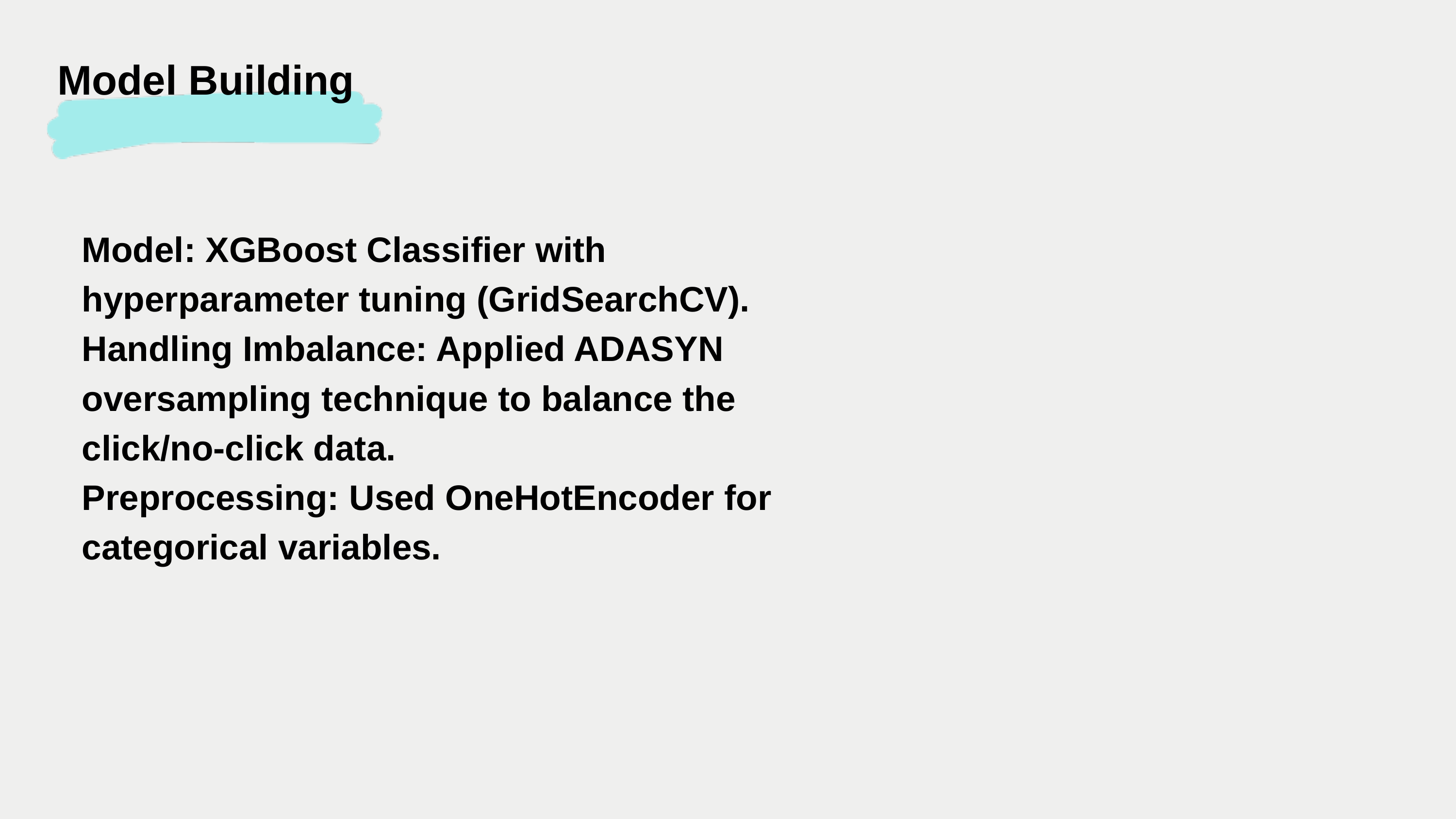

Model Building

Model: XGBoost Classifier with hyperparameter tuning (GridSearchCV).
Handling Imbalance: Applied ADASYN oversampling technique to balance the click/no-click data.
Preprocessing: Used OneHotEncoder for categorical variables.